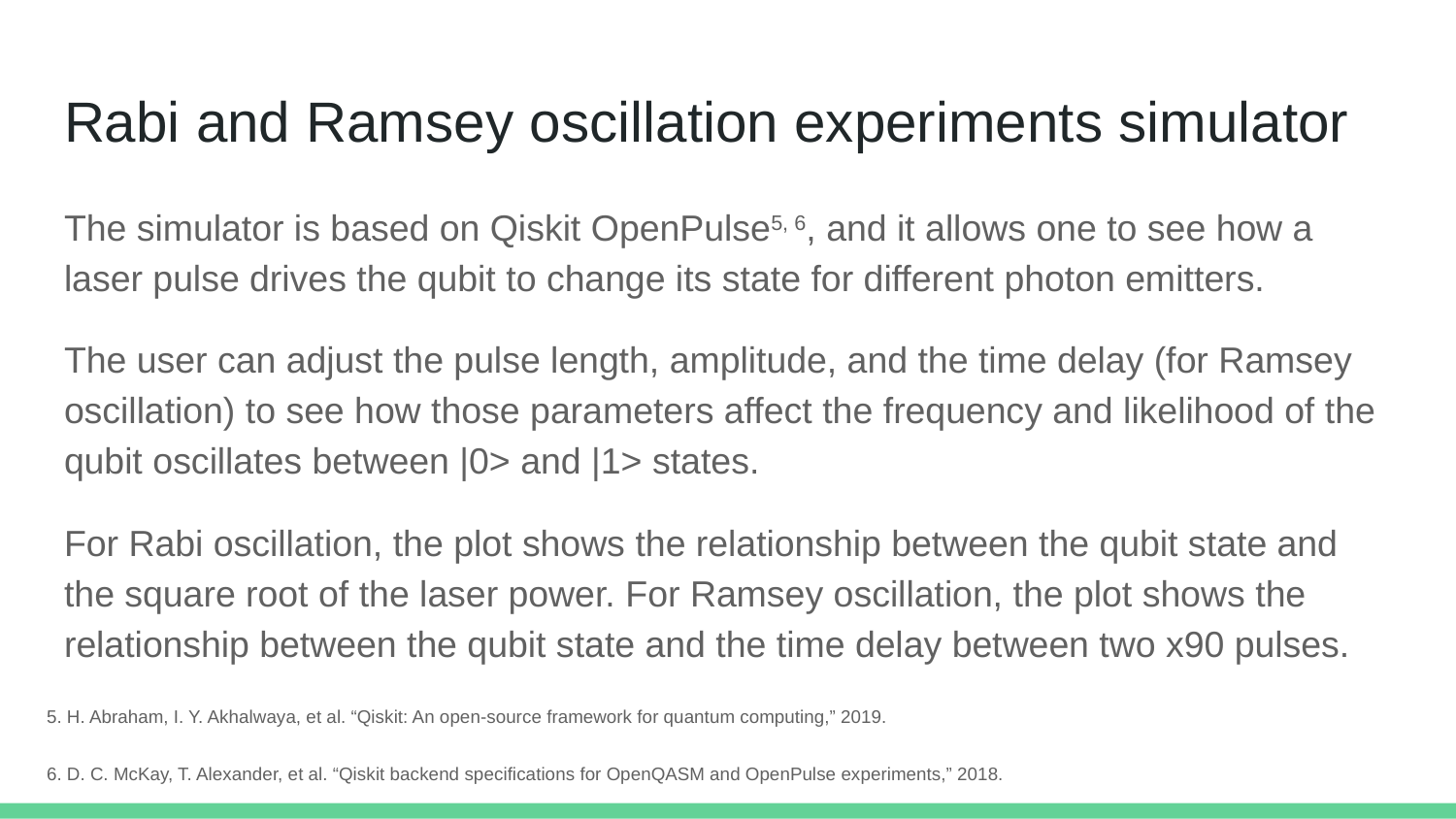

# Rabi and Ramsey oscillation experiments simulator
The simulator is based on Qiskit OpenPulse5, 6, and it allows one to see how a laser pulse drives the qubit to change its state for different photon emitters.
The user can adjust the pulse length, amplitude, and the time delay (for Ramsey oscillation) to see how those parameters affect the frequency and likelihood of the qubit oscillates between |0> and |1> states.
For Rabi oscillation, the plot shows the relationship between the qubit state and the square root of the laser power. For Ramsey oscillation, the plot shows the relationship between the qubit state and the time delay between two x90 pulses.

5. H. Abraham, I. Y. Akhalwaya, et al. “Qiskit: An open-source framework for quantum computing,” 2019.
6. D. C. McKay, T. Alexander, et al. “Qiskit backend specifications for OpenQASM and OpenPulse experiments,” 2018.